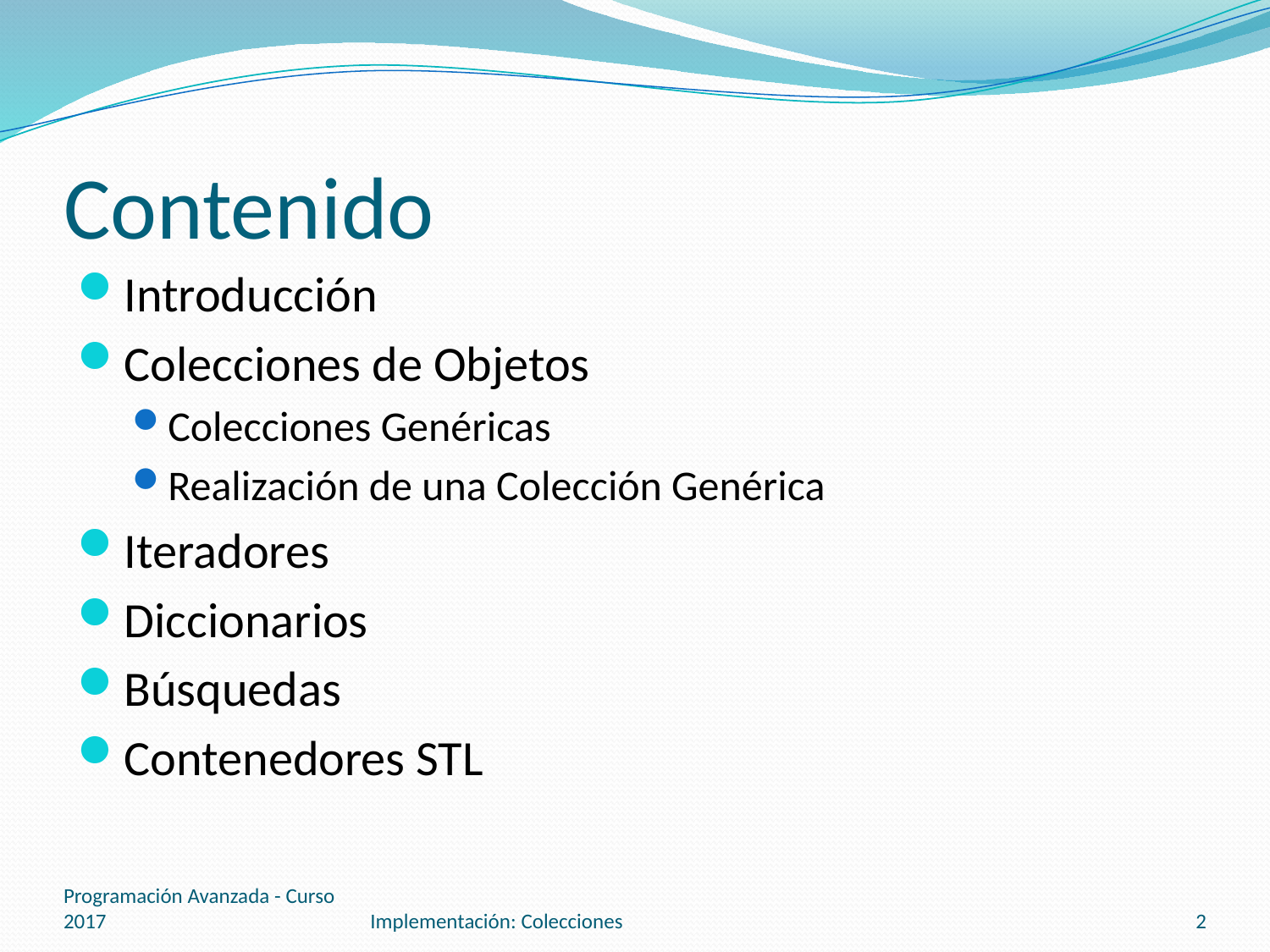

# Contenido
Introducción
Colecciones de Objetos
Colecciones Genéricas
Realización de una Colección Genérica
Iteradores
Diccionarios
Búsquedas
Contenedores STL
Programación Avanzada - Curso 2017
Implementación: Colecciones
2